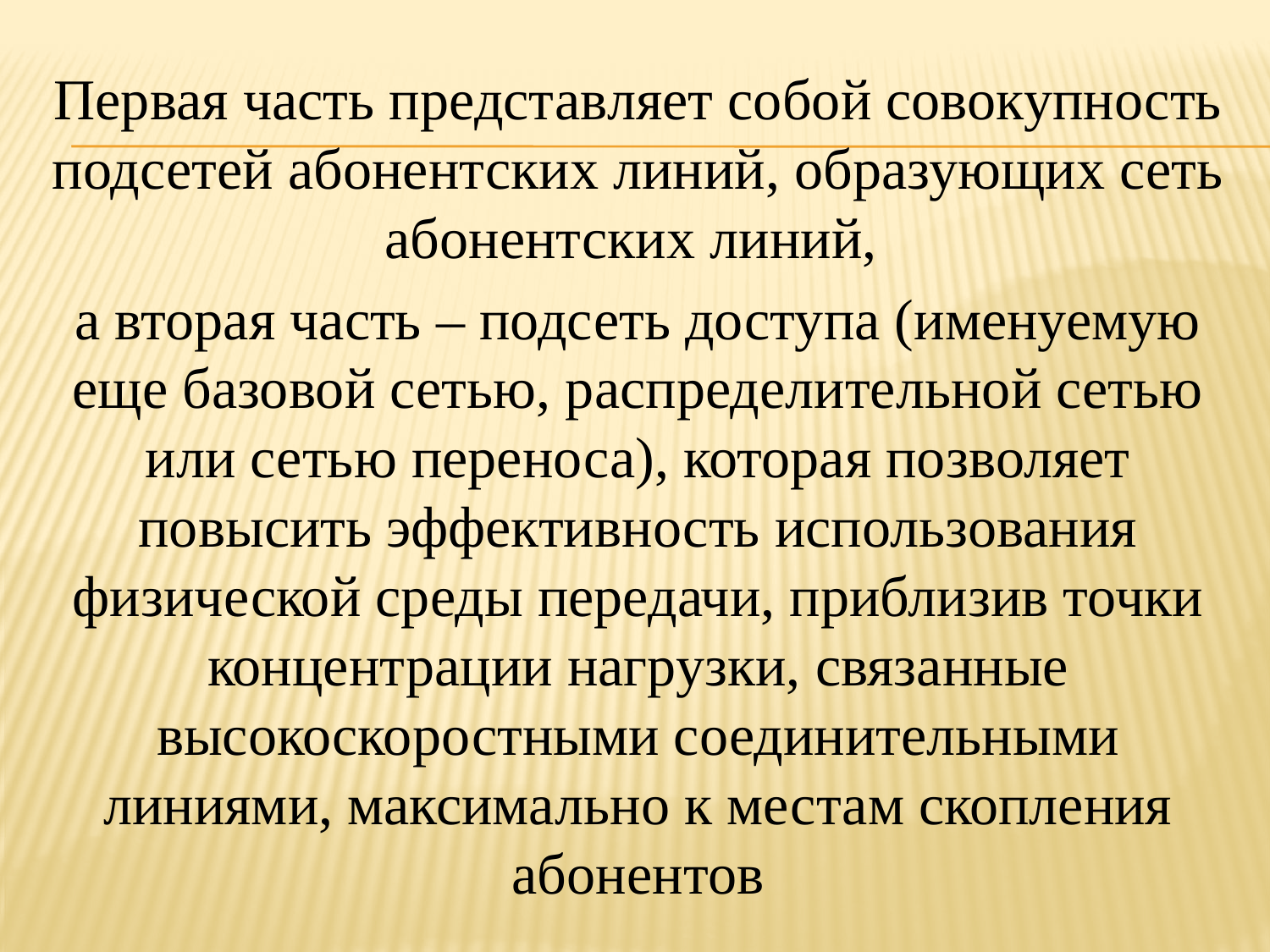

Первая часть представляет собой совокупность подсетей абонентских линий, образующих сеть абонентских линий,
а вторая часть – подсеть доступа (именуемую еще базовой сетью, распределительной сетью или сетью переноса), которая позволяет повысить эффективность использования физической среды передачи, приблизив точки концентрации нагрузки, связанные высокоскоростными соединительными линиями, максимально к местам скопления абонентов